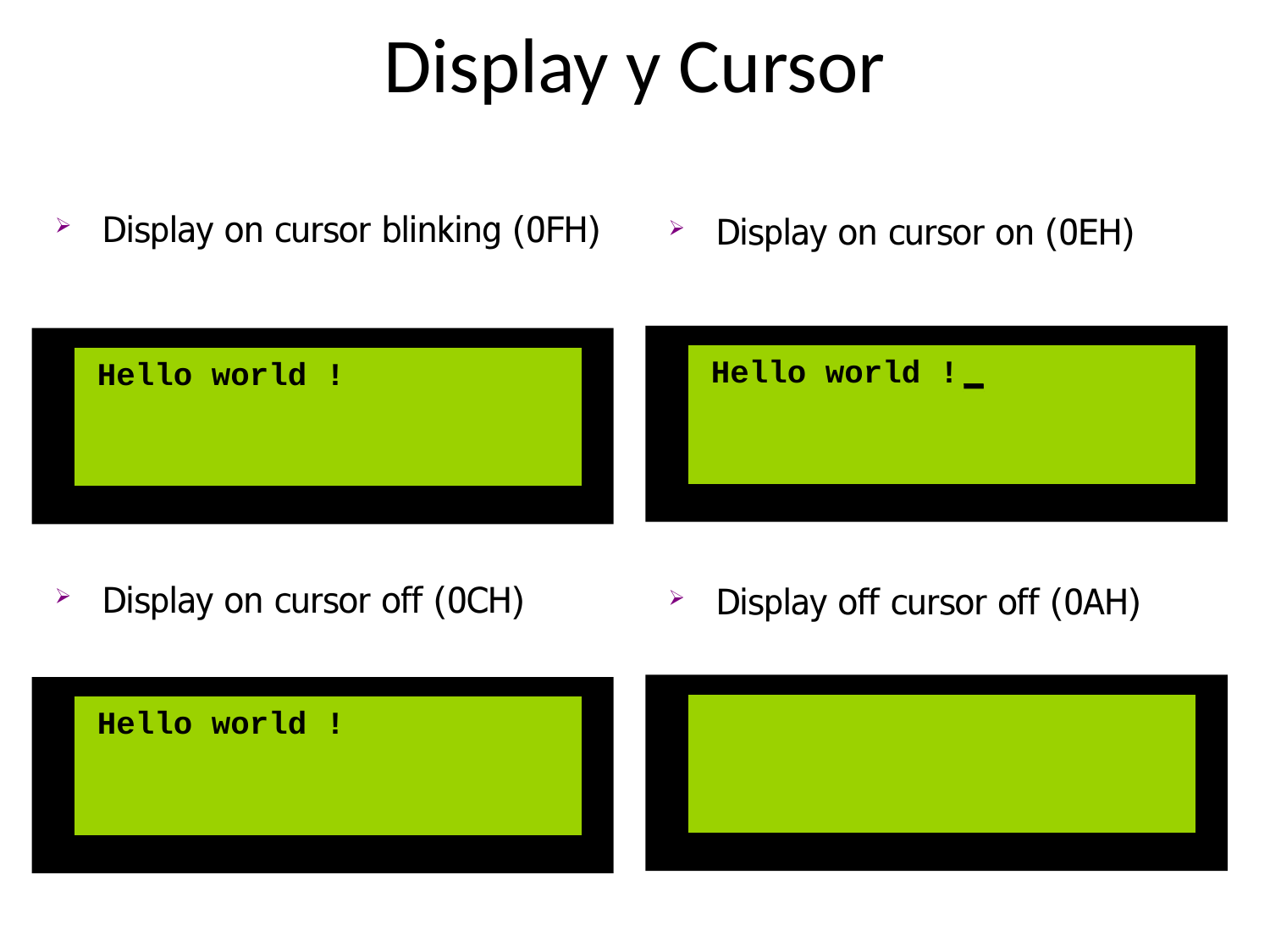

# Display y Cursor
Display on cursor blinking (0FH)
Display on cursor on (0EH)

Hello world !

Hello world !

Display on cursor off (0CH)
Display off cursor off (0AH)

Hello world !